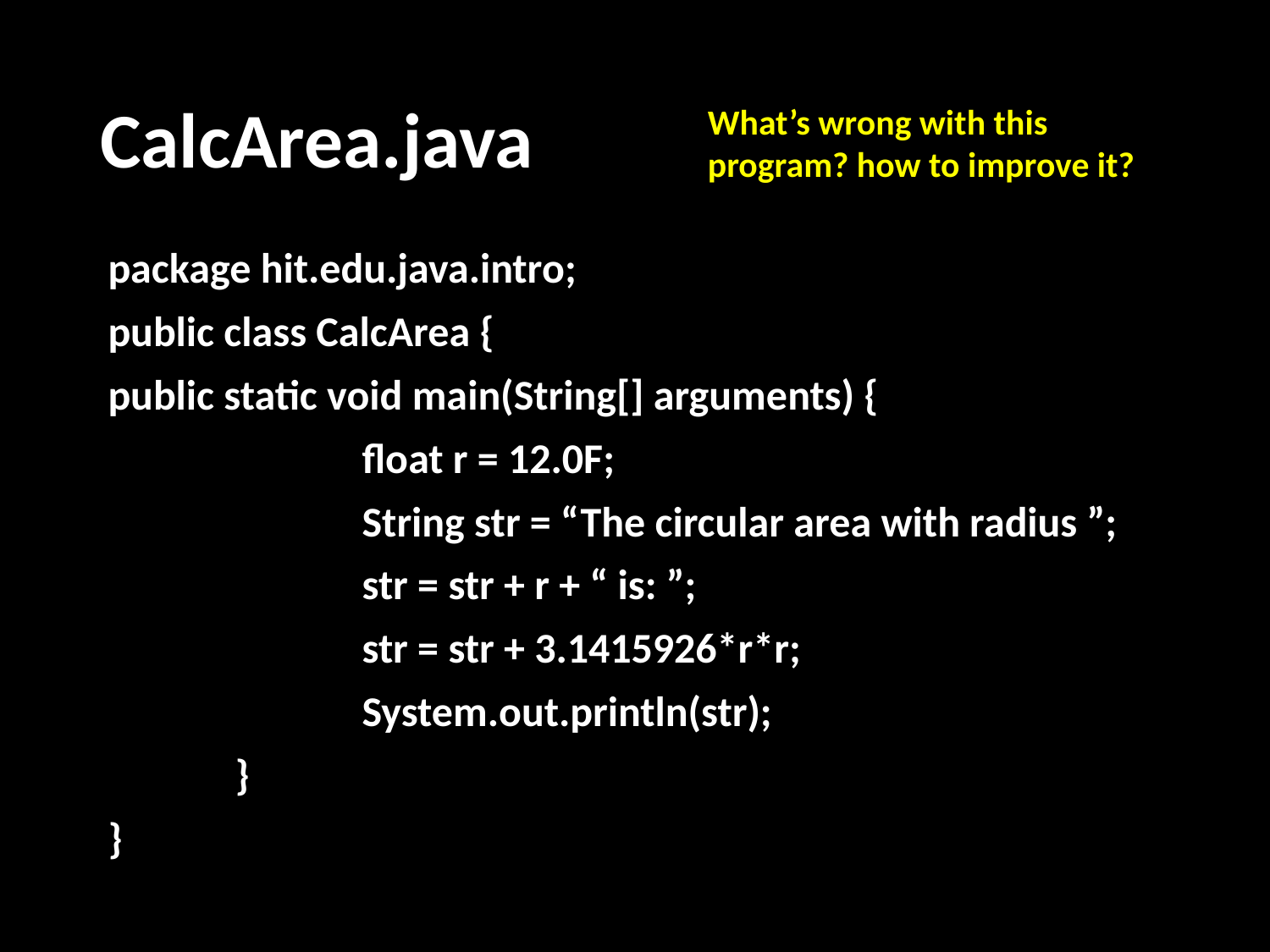

# CalcArea.java
What’s wrong with this program? how to improve it?
package hit.edu.java.intro;
public class CalcArea {
public static void main(String[] arguments) {
		float r = 12.0F;
		String str = “The circular area with radius ”;
		str = str + r + “ is: ”;
		str = str + 3.1415926*r*r;
		System.out.println(str);
	}
}